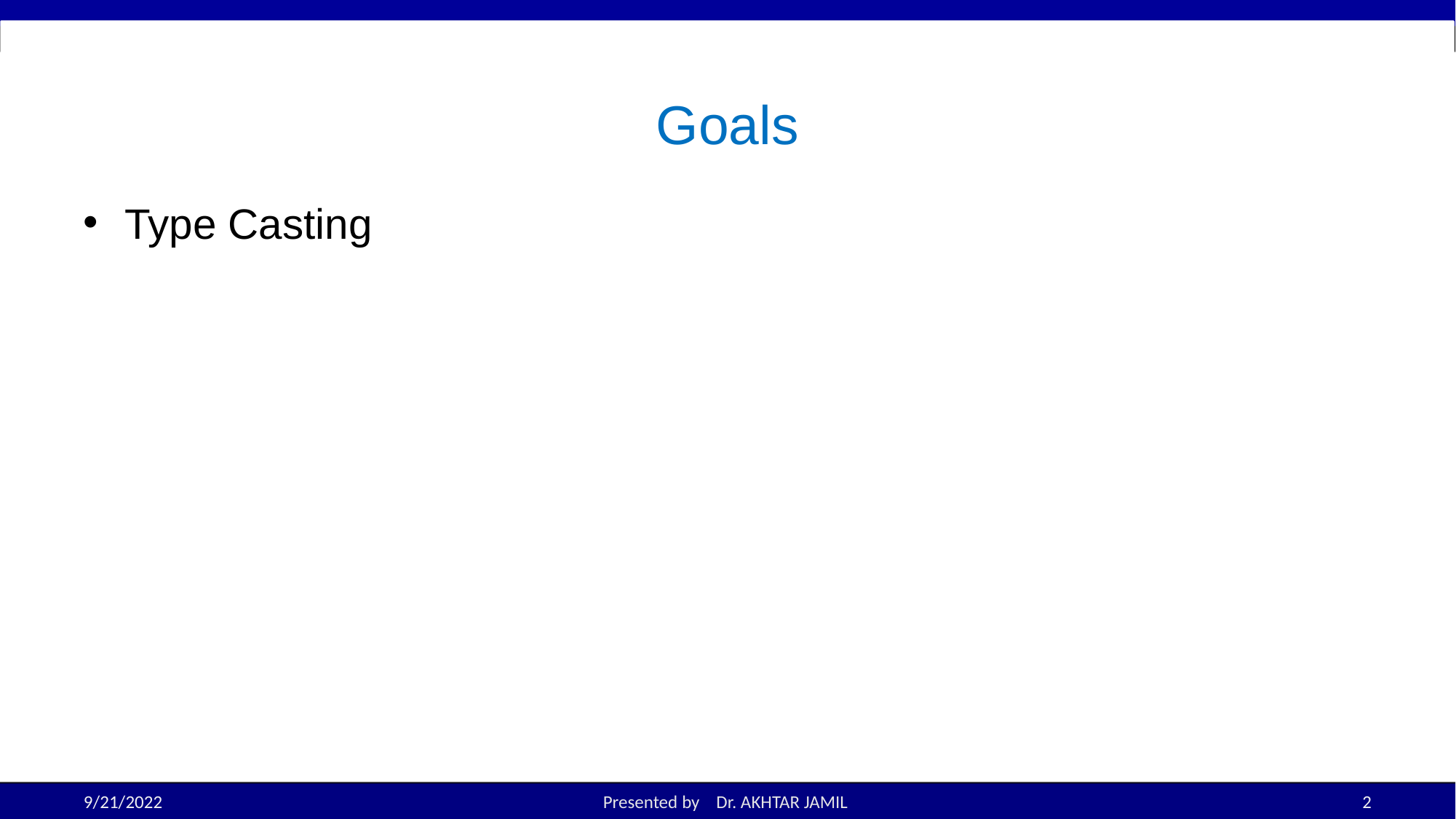

# Goals
Type Casting
9/21/2022
Presented by    Dr. AKHTAR JAMIL
2